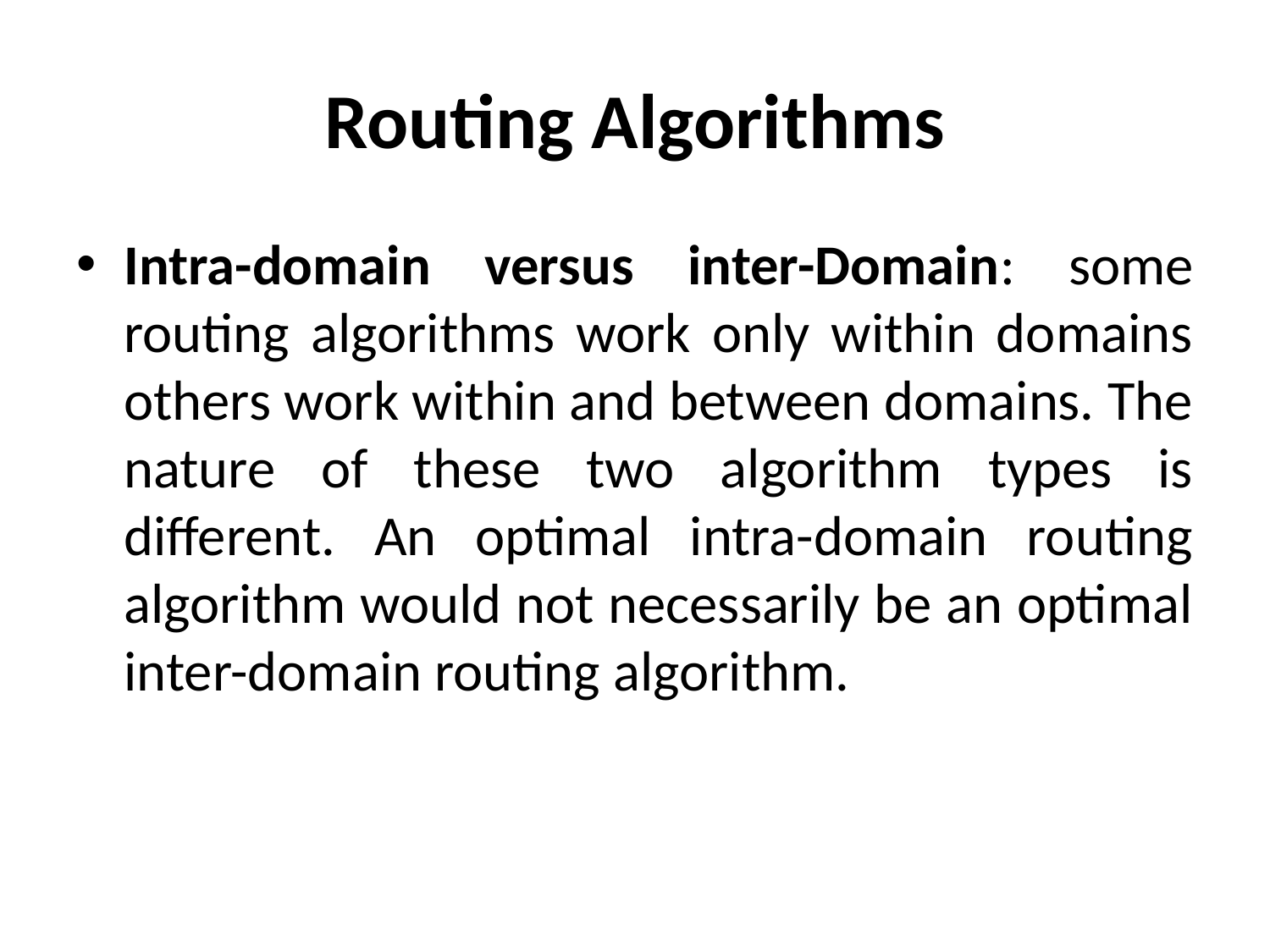

# Routing Algorithms
Intra-domain versus inter-Domain: some routing algorithms work only within domains others work within and between domains. The nature of these two algorithm types is different. An optimal intra-domain routing algorithm would not necessarily be an optimal inter-domain routing algorithm.